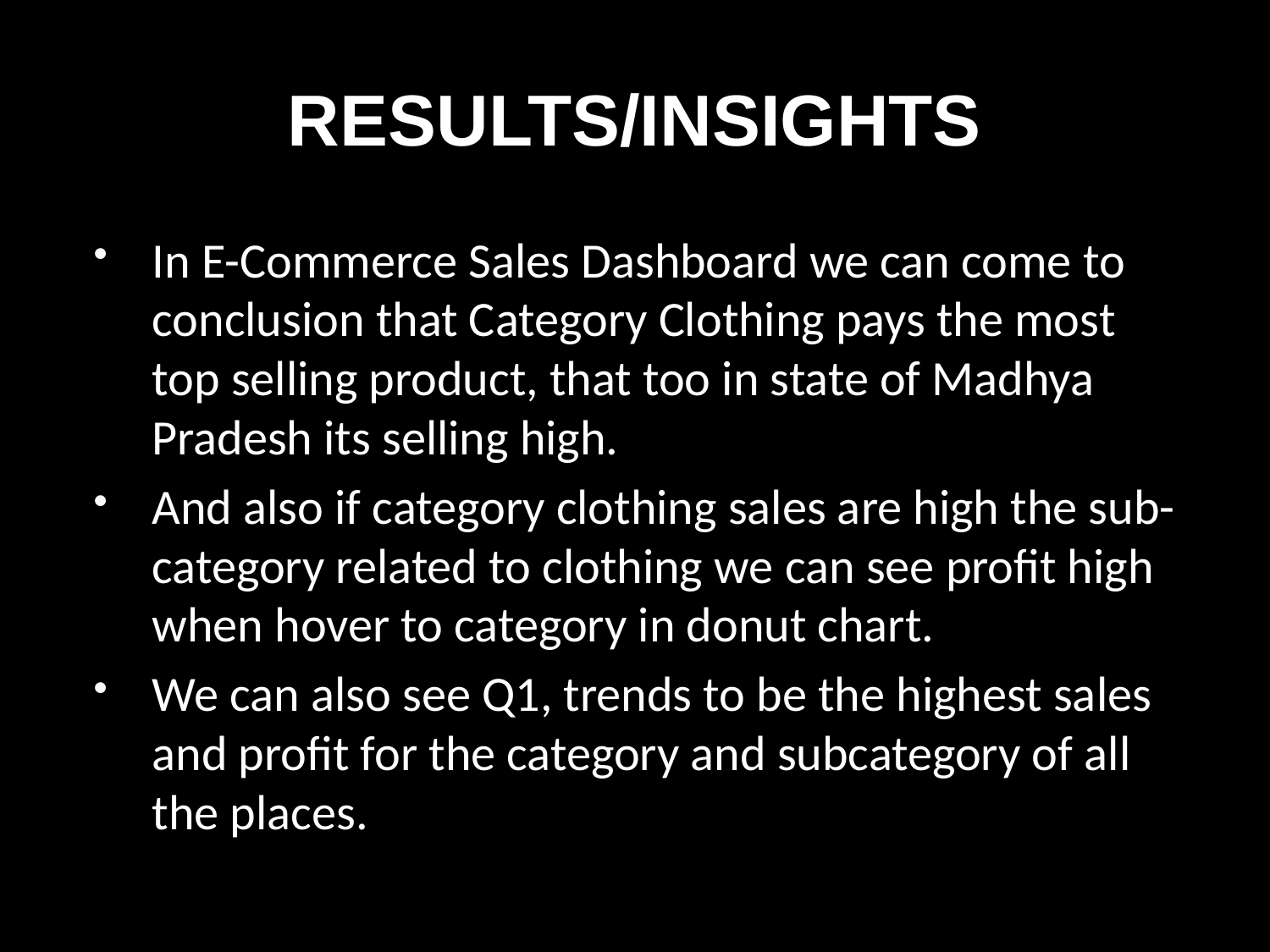

# RESULTS/INSIGHTS
In E-Commerce Sales Dashboard we can come to conclusion that Category Clothing pays the most top selling product, that too in state of Madhya Pradesh its selling high.
And also if category clothing sales are high the sub-category related to clothing we can see profit high when hover to category in donut chart.
We can also see Q1, trends to be the highest sales and profit for the category and subcategory of all the places.